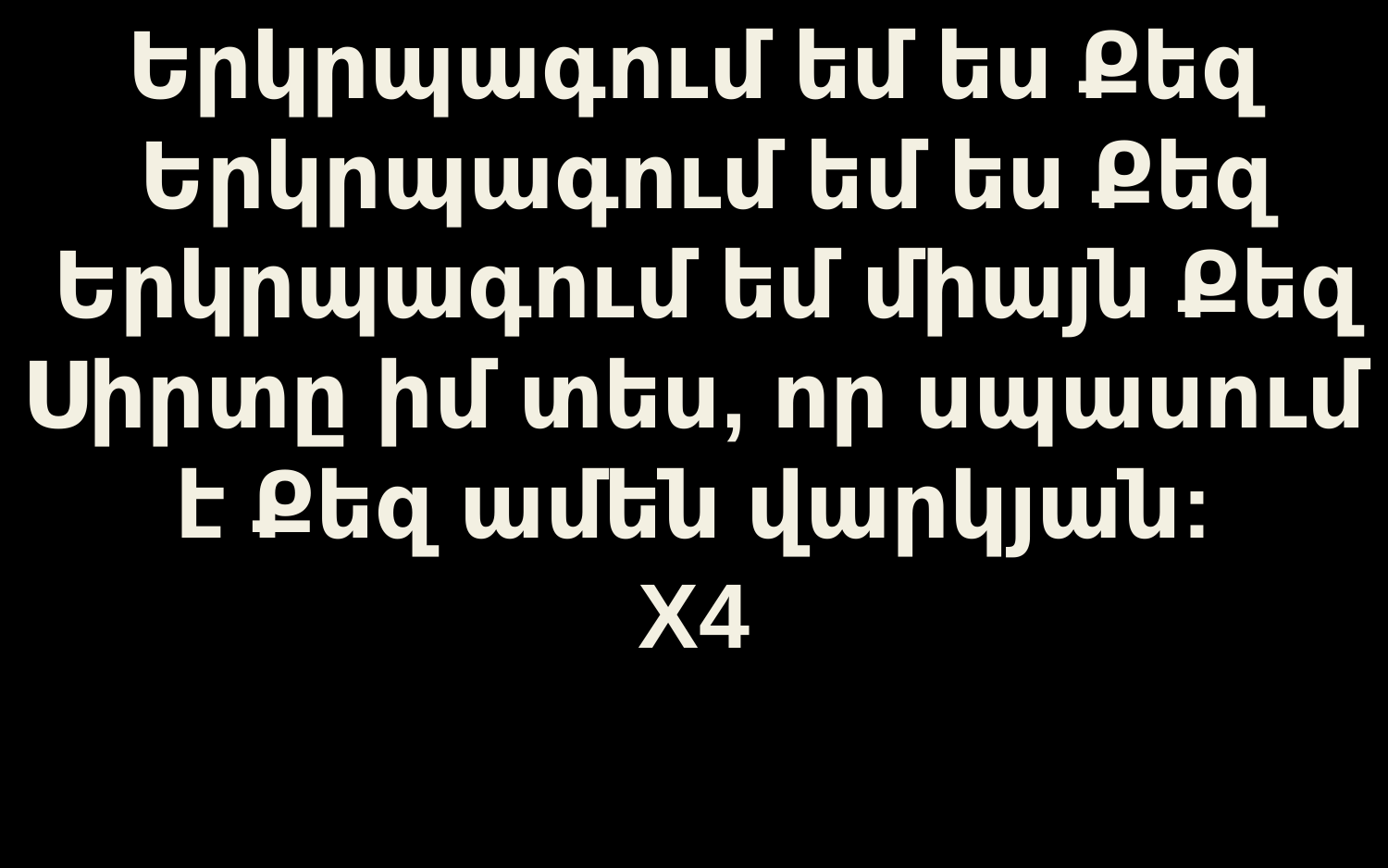

# Երկրպագում եմ ես Քեզ Երկրպագում եմ ես Քեզ Երկրպագում եմ միայն Քեզ Սիրտը իմ տես, որ սպասում է Քեզ ամեն վարկյան: X4